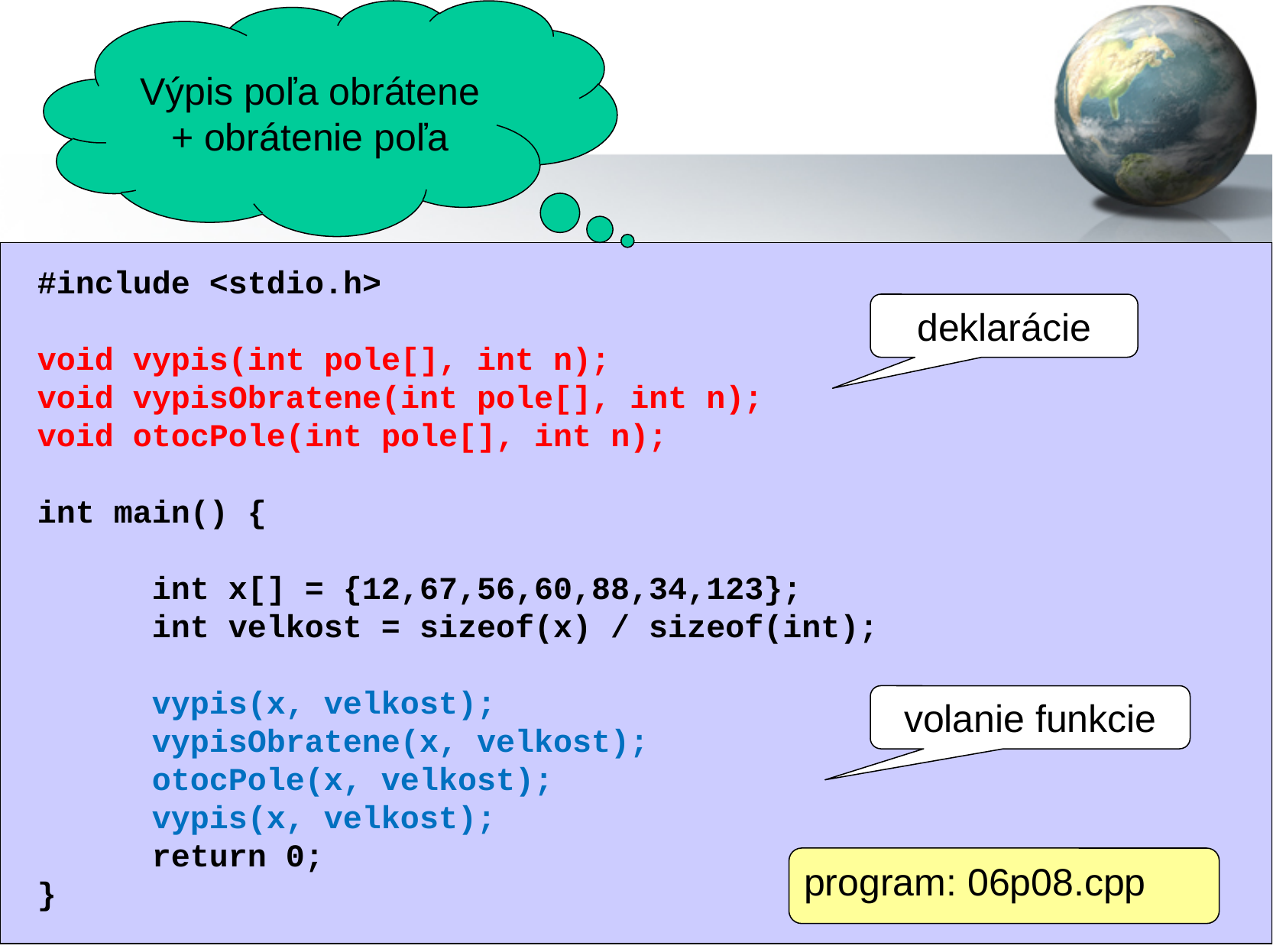

Výpis poľa obrátene + obrátenie poľa

#include <stdio.h>

void vypis(int pole[], int n);
void vypisObratene(int pole[], int n);
void otocPole(int pole[], int n);

int main() {

	int x[] = {12,67,56,60,88,34,123};
	int velkost = sizeof(x) / sizeof(int);

	vypis(x, velkost);
	vypisObratene(x, velkost);
	otocPole(x, velkost);
	vypis(x, velkost);
   	return 0;
}
deklarácie
volanie funkcie
program: 06p08.cpp